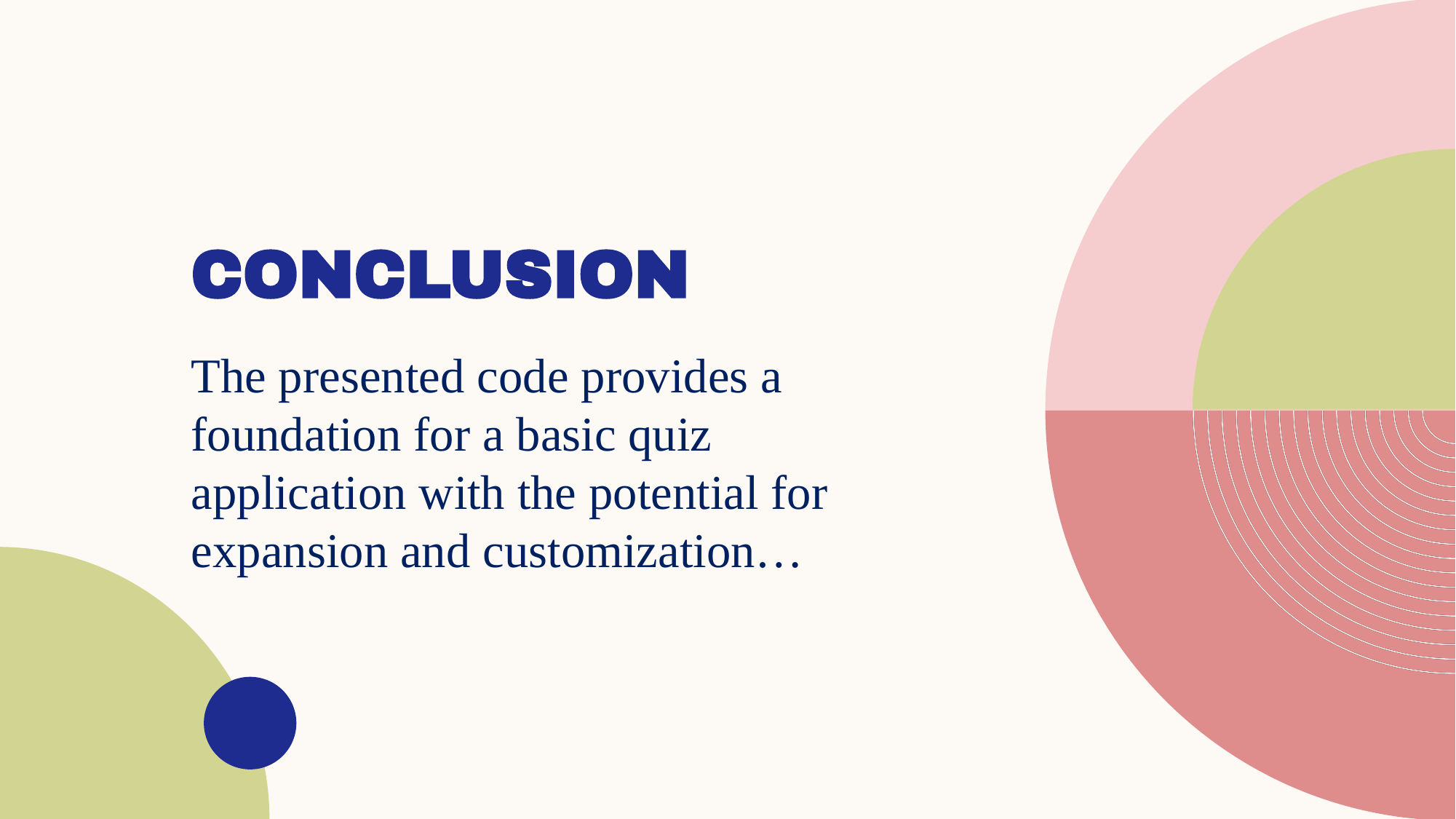

# conclusion
The presented code provides a foundation for a basic quiz application with the potential for expansion and customization…